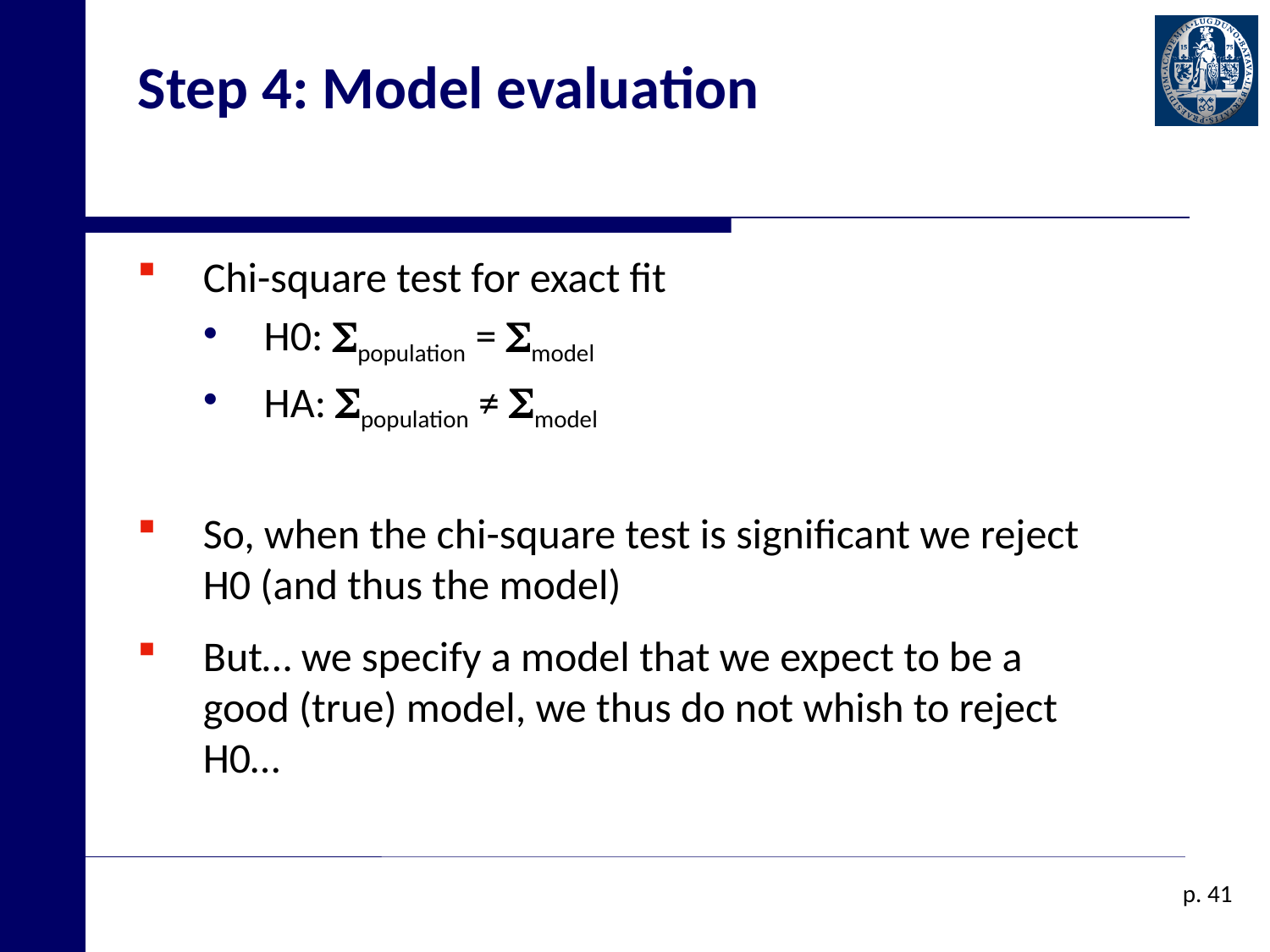

# Step 4: Model evaluation
Chi-square test for exact fit
H0: Σpopulation = Σmodel
HA: Σpopulation ≠ Σmodel

So, when the chi-square test is significant we reject H0 (and thus the model)
But… we specify a model that we expect to be a good (true) model, we thus do not whish to reject H0…
p. 41